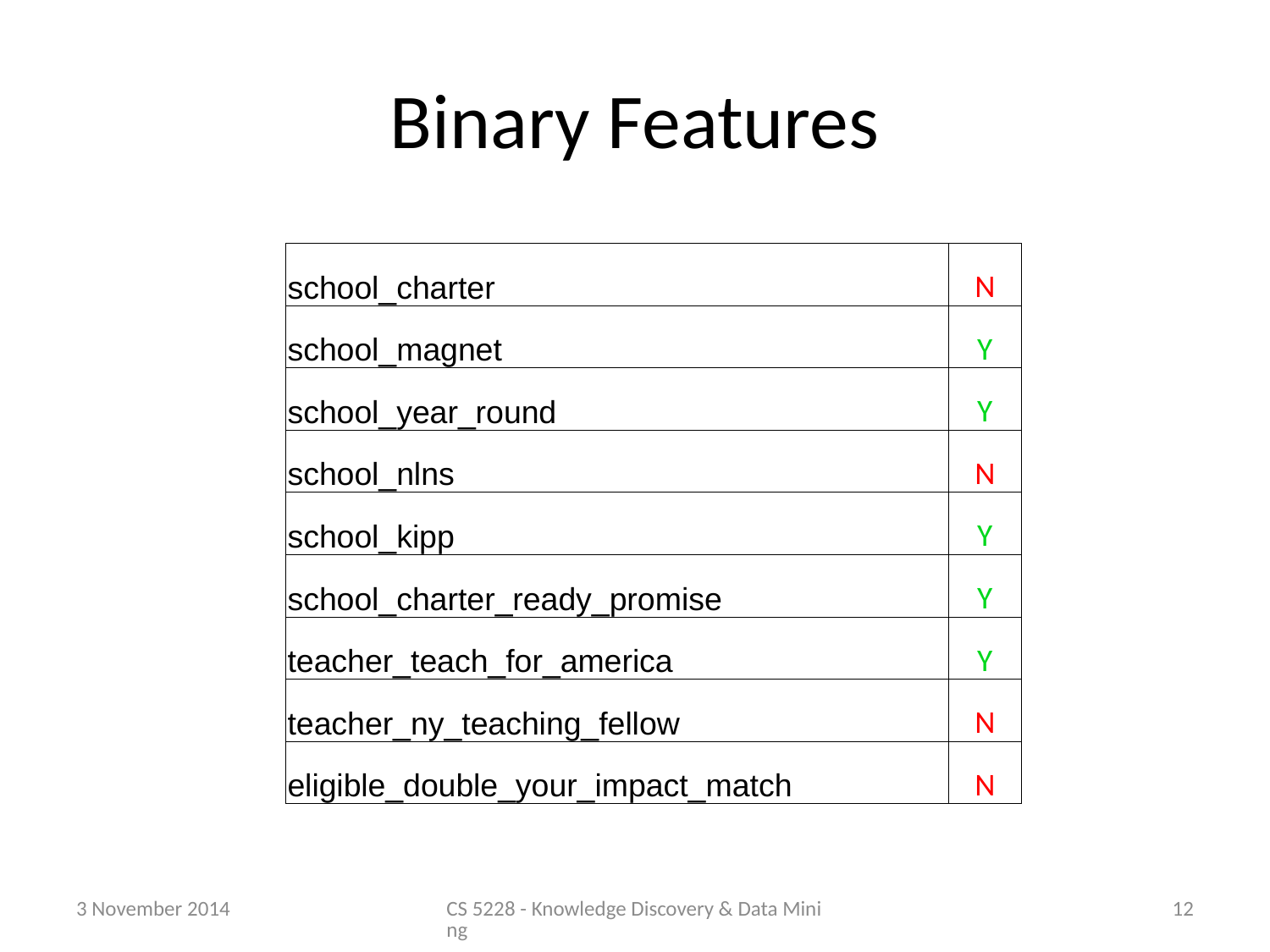

# Binary Features

| school\_charter | N |
| --- | --- |
| school\_magnet | Y |
| school\_year\_round | Y |
| school\_nlns | N |
| school\_kipp | Y |
| school\_charter\_ready\_promise | Y |
| teacher\_teach\_for\_america | Y |
| teacher\_ny\_teaching\_fellow | N |
| eligible\_double\_your\_impact\_match | N |
3 November 2014
CS 5228 - Knowledge Discovery & Data Mining
12